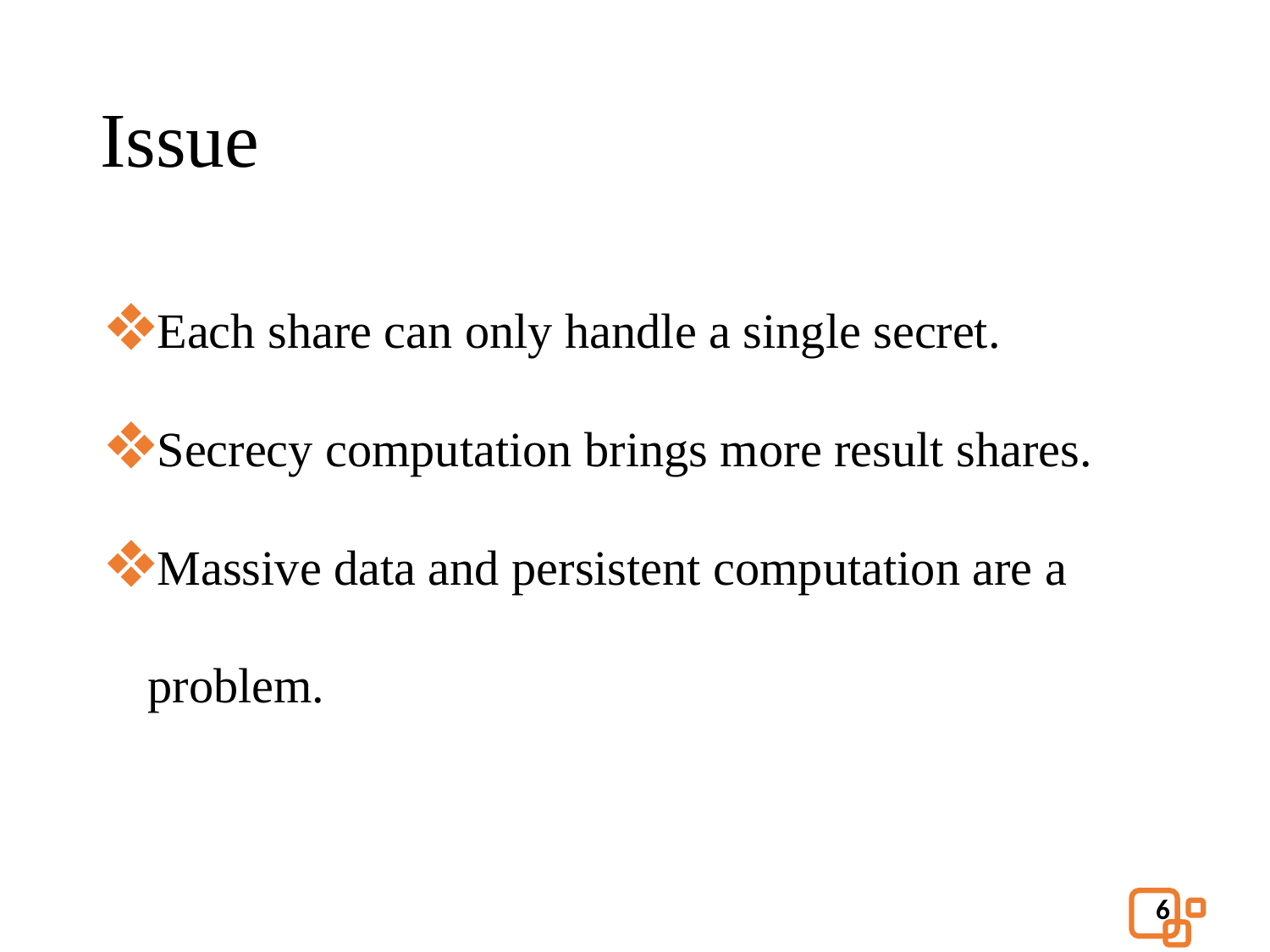

# Issue
Each share can only handle a single secret.
Secrecy computation brings more result shares.
Massive data and persistent computation are a problem.